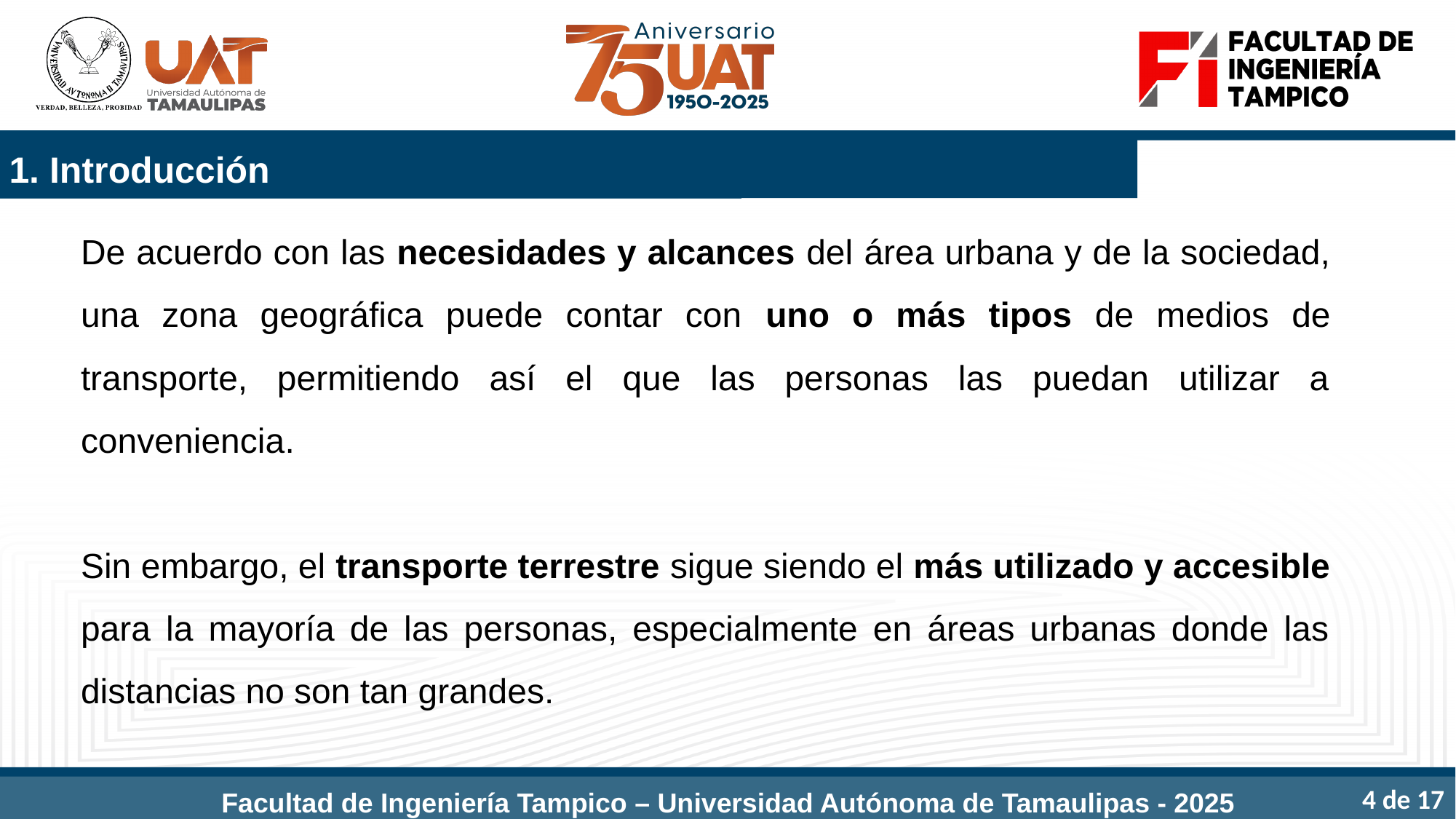

1. Introducción

De acuerdo con las necesidades y alcances del área urbana y de la sociedad, una zona geográfica puede contar con uno o más tipos de medios de transporte, permitiendo así el que las personas las puedan utilizar a conveniencia.

Sin embargo, el transporte terrestre sigue siendo el más utilizado y accesible para la mayoría de las personas, especialmente en áreas urbanas donde las distancias no son tan grandes.